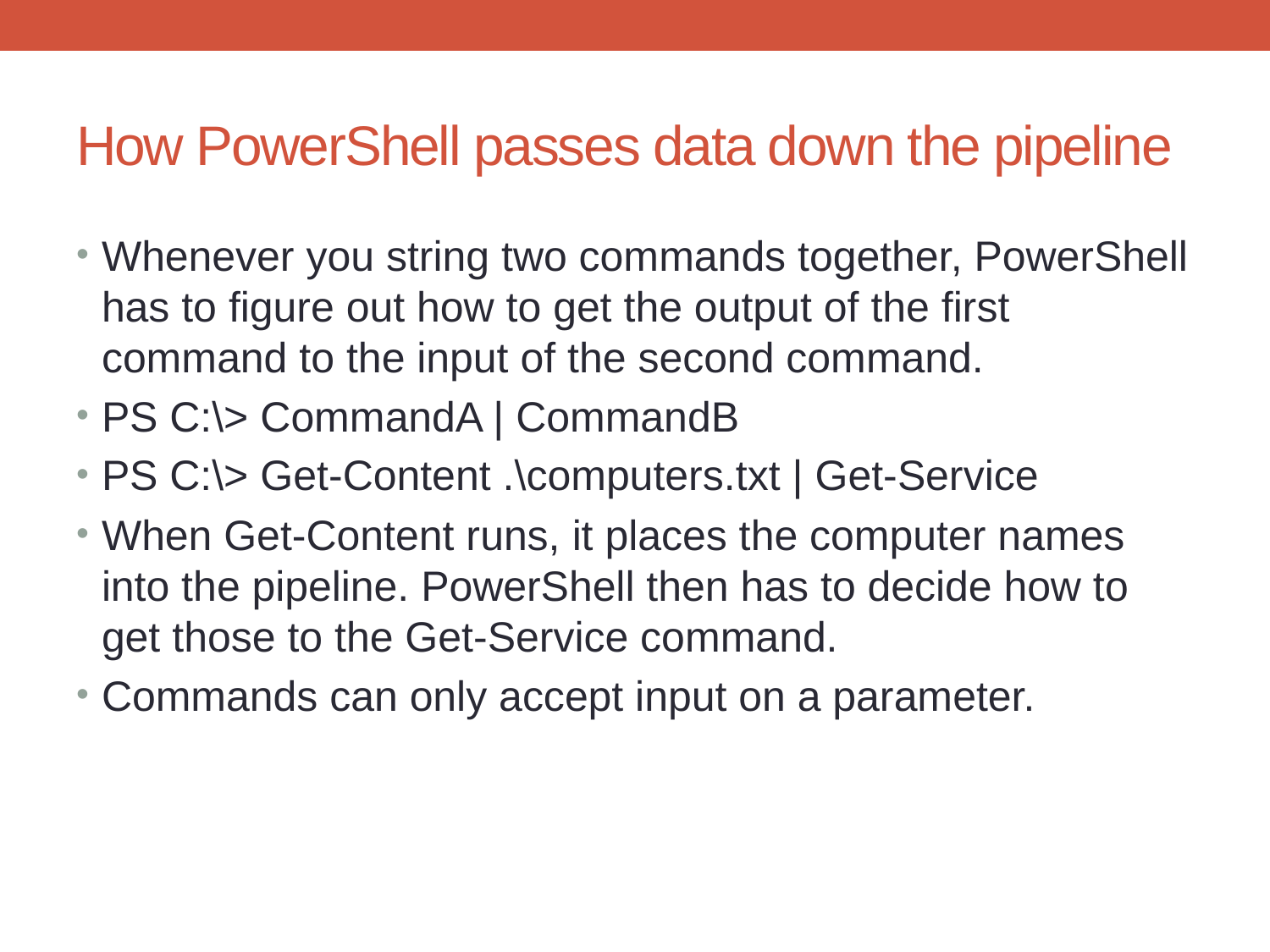

# How PowerShell passes data down the pipeline
Whenever you string two commands together, PowerShell has to figure out how to get the output of the first command to the input of the second command.
PS C:\> CommandA | CommandB
PS C:\> Get-Content .\computers.txt | Get-Service
When Get-Content runs, it places the computer names into the pipeline. PowerShell then has to decide how to get those to the Get-Service command.
Commands can only accept input on a parameter.